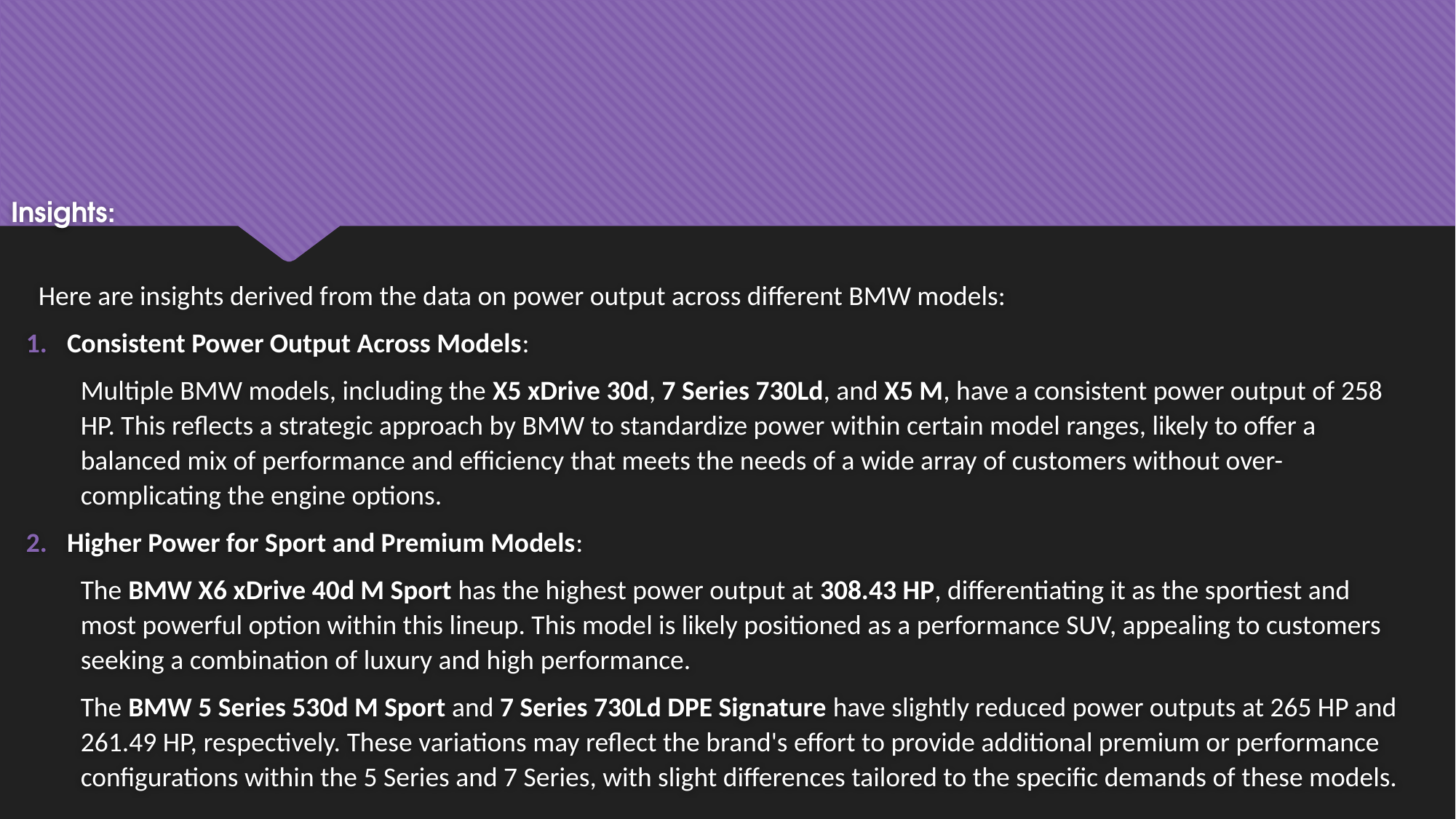

Insights:

  Here are insights derived from the data on power output across different BMW models:
Consistent Power Output Across Models:
Multiple BMW models, including the X5 xDrive 30d, 7 Series 730Ld, and X5 M, have a consistent power output of 258 HP. This reflects a strategic approach by BMW to standardize power within certain model ranges, likely to offer a balanced mix of performance and efficiency that meets the needs of a wide array of customers without over-complicating the engine options.
Higher Power for Sport and Premium Models:
The BMW X6 xDrive 40d M Sport has the highest power output at 308.43 HP, differentiating it as the sportiest and most powerful option within this lineup. This model is likely positioned as a performance SUV, appealing to customers seeking a combination of luxury and high performance.
The BMW 5 Series 530d M Sport and 7 Series 730Ld DPE Signature have slightly reduced power outputs at 265 HP and 261.49 HP, respectively. These variations may reflect the brand's effort to provide additional premium or performance configurations within the 5 Series and 7 Series, with slight differences tailored to the specific demands of these models.